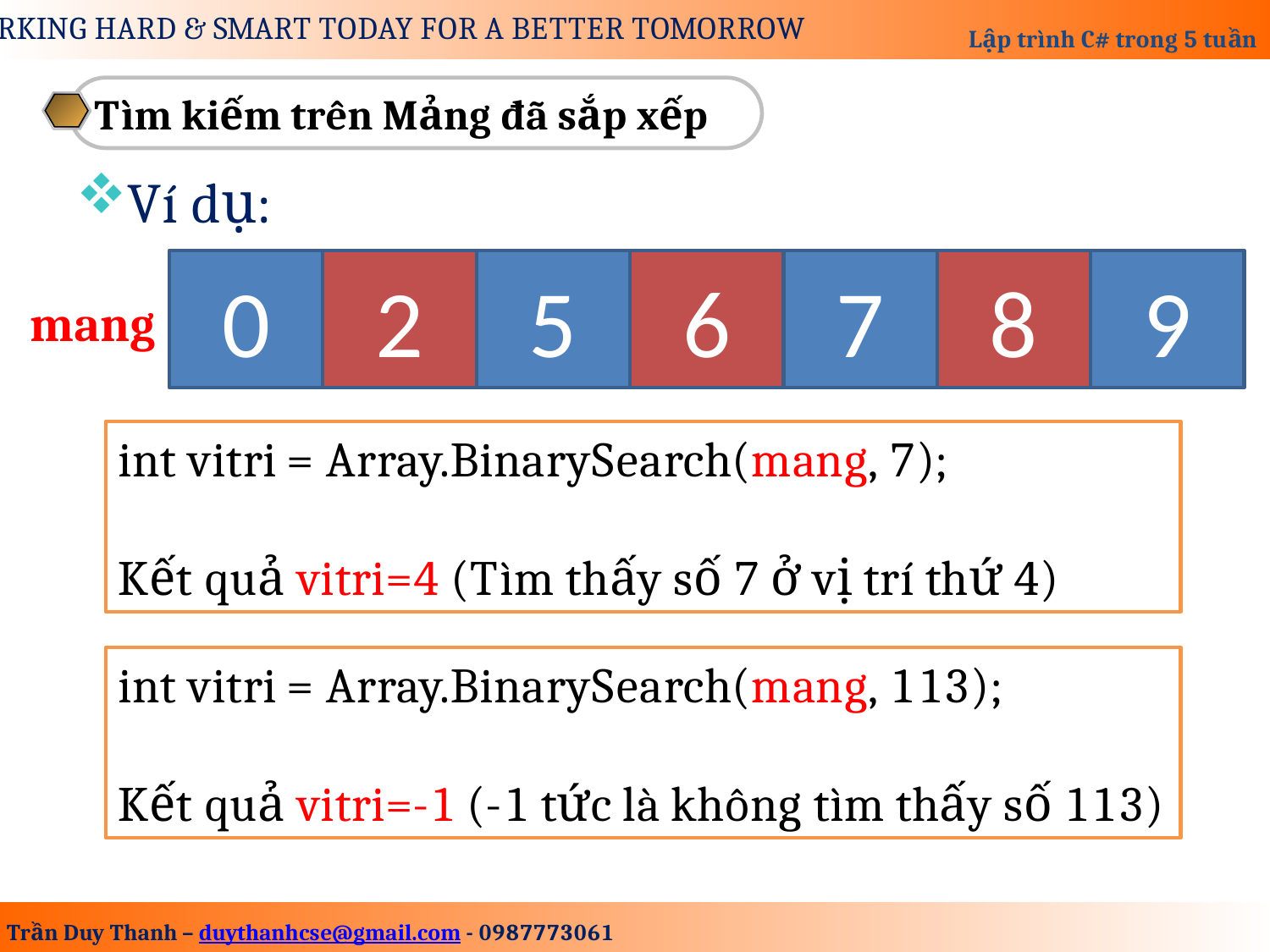

Tìm kiếm trên Mảng đã sắp xếp

Ví dụ:

0
2
5
6
7
8
9
mang
int vitri = Array.BinarySearch(mang, 7);

Kết quả vitri=4 (Tìm thấy số 7 ở vị trí thứ 4)
int vitri = Array.BinarySearch(mang, 113);

Kết quả vitri=-1 (-1 tức là không tìm thấy số 113)